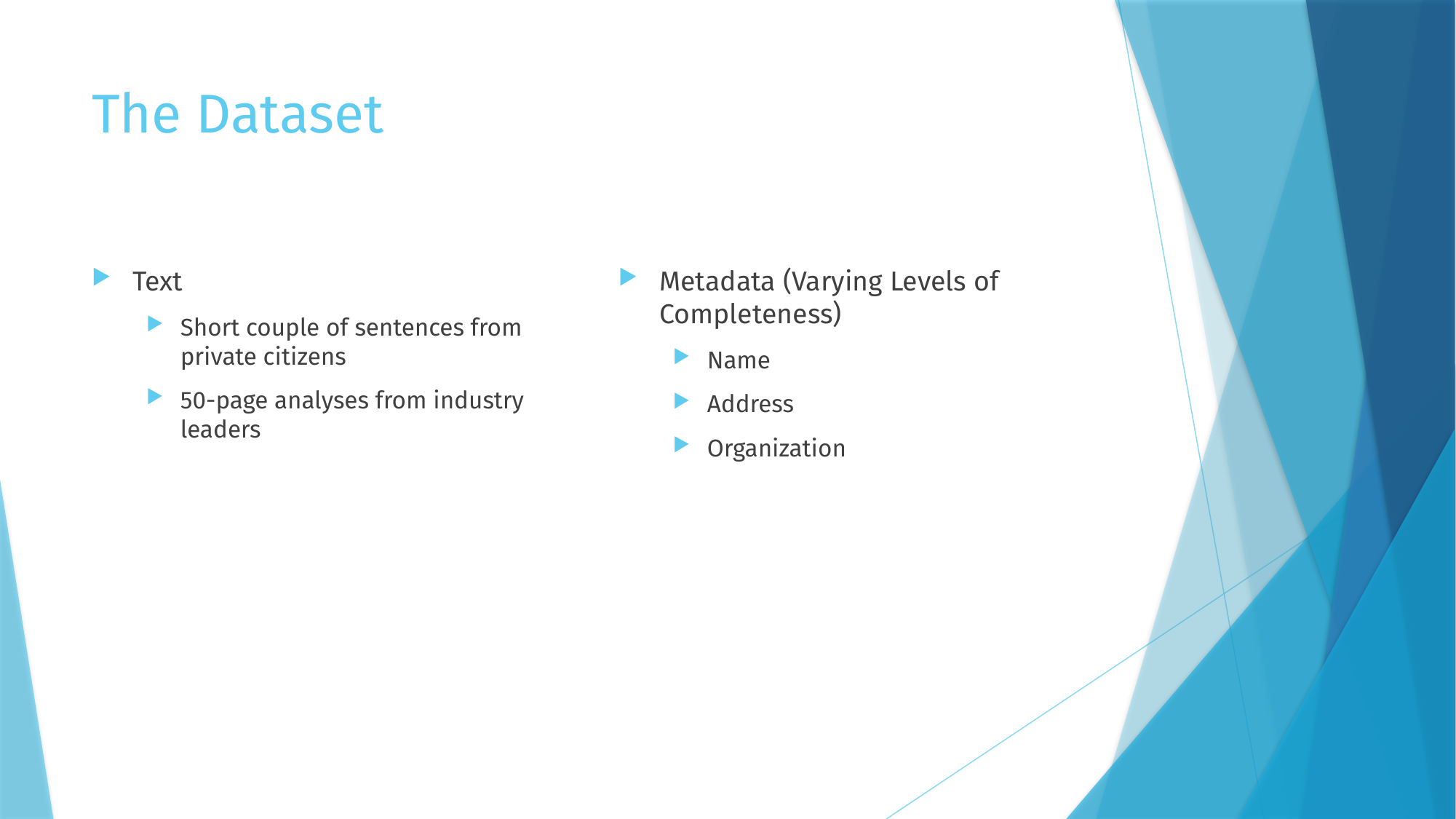

# The Dataset
Text
Short couple of sentences from private citizens
50-page analyses from industry leaders
Metadata (Varying Levels of Completeness)
Name
Address
Organization